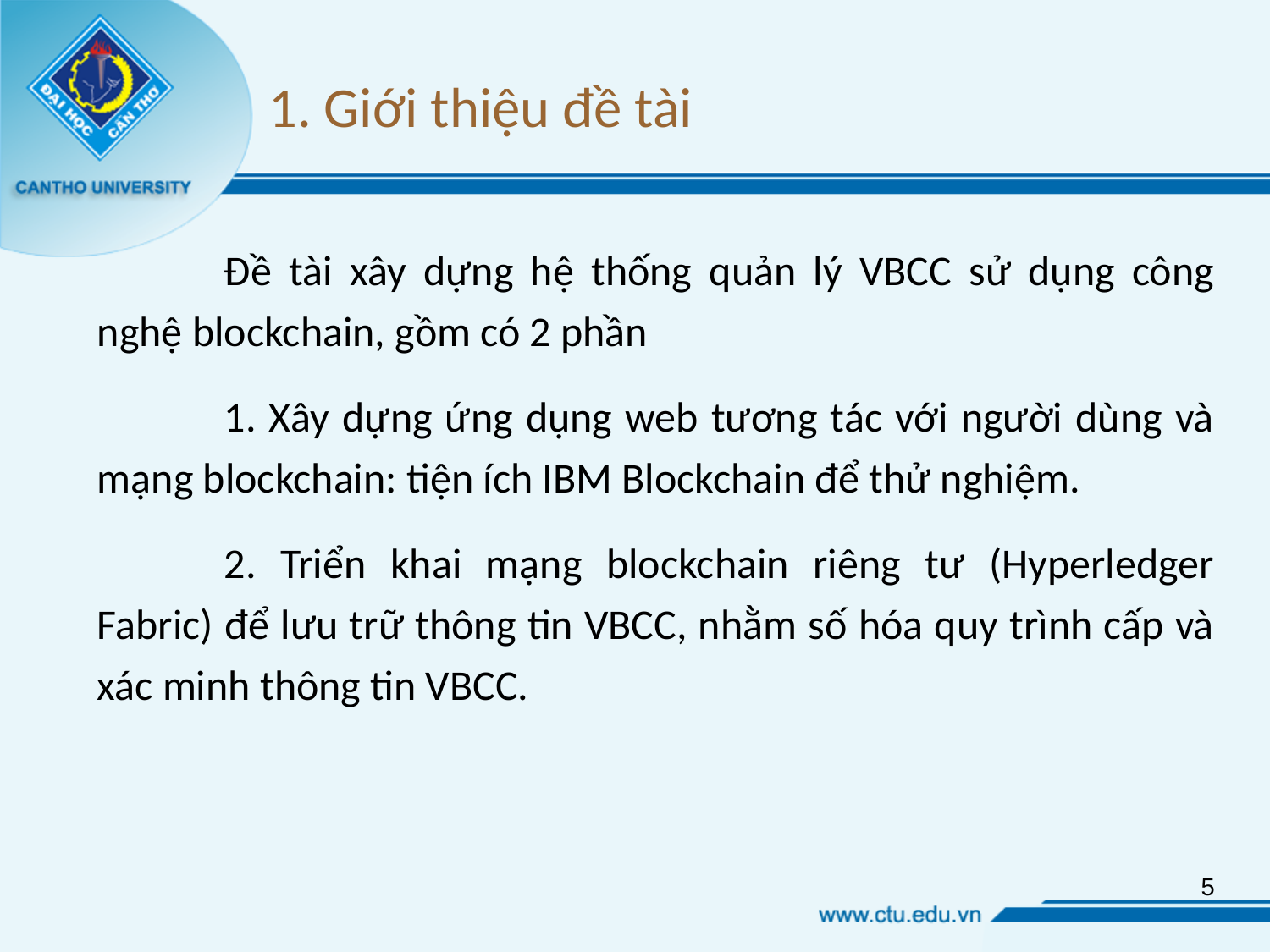

# 1. Giới thiệu đề tài
	Đề tài xây dựng hệ thống quản lý VBCC sử dụng công nghệ blockchain, gồm có 2 phần
	1. Xây dựng ứng dụng web tương tác với người dùng và mạng blockchain: tiện ích IBM Blockchain để thử nghiệm.
	2. Triển khai mạng blockchain riêng tư (Hyperledger Fabric) để lưu trữ thông tin VBCC, nhằm số hóa quy trình cấp và xác minh thông tin VBCC.
5